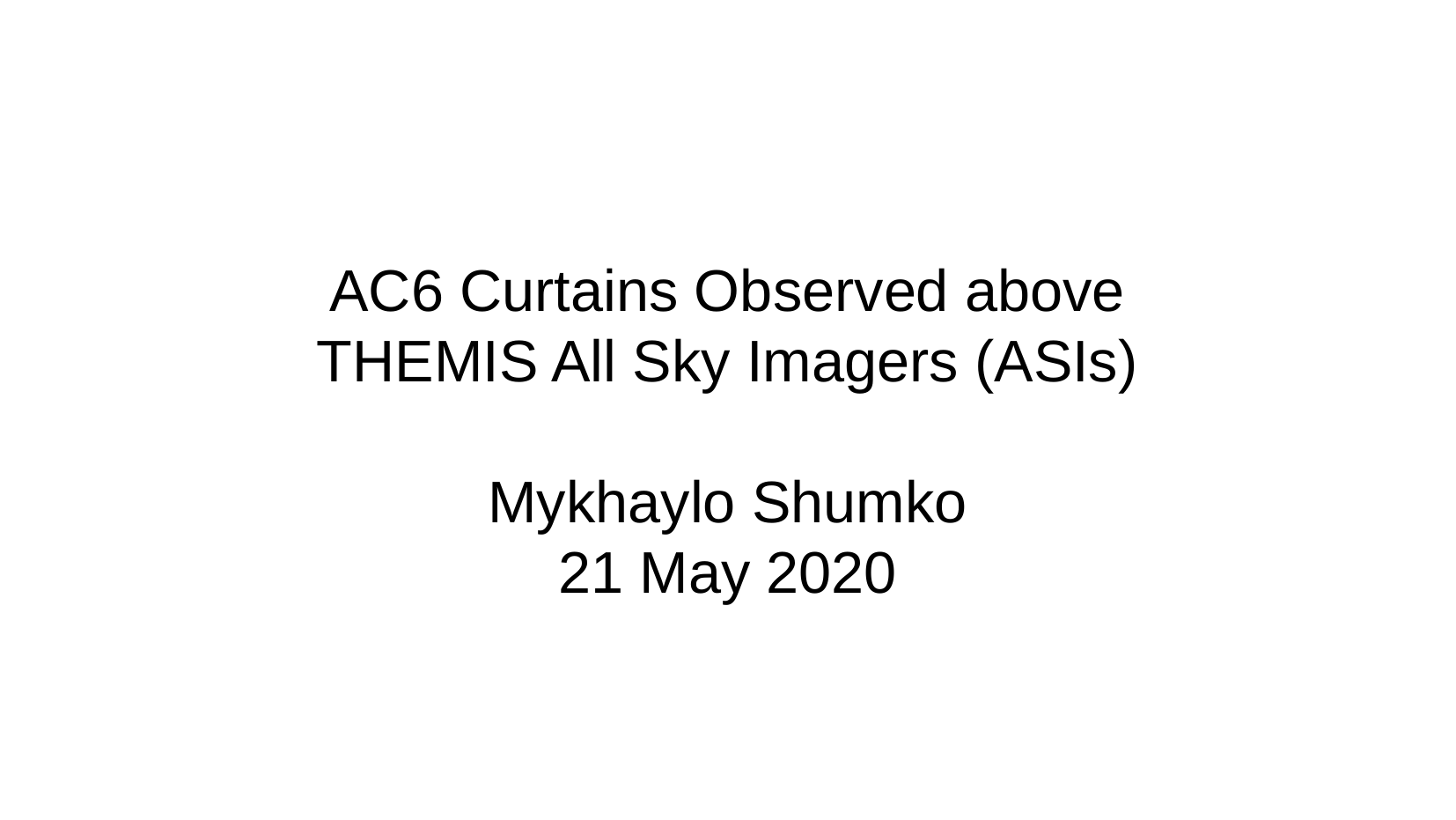

AC6 Curtains Observed above
THEMIS All Sky Imagers (ASIs)

Mykhaylo Shumko
21 May 2020